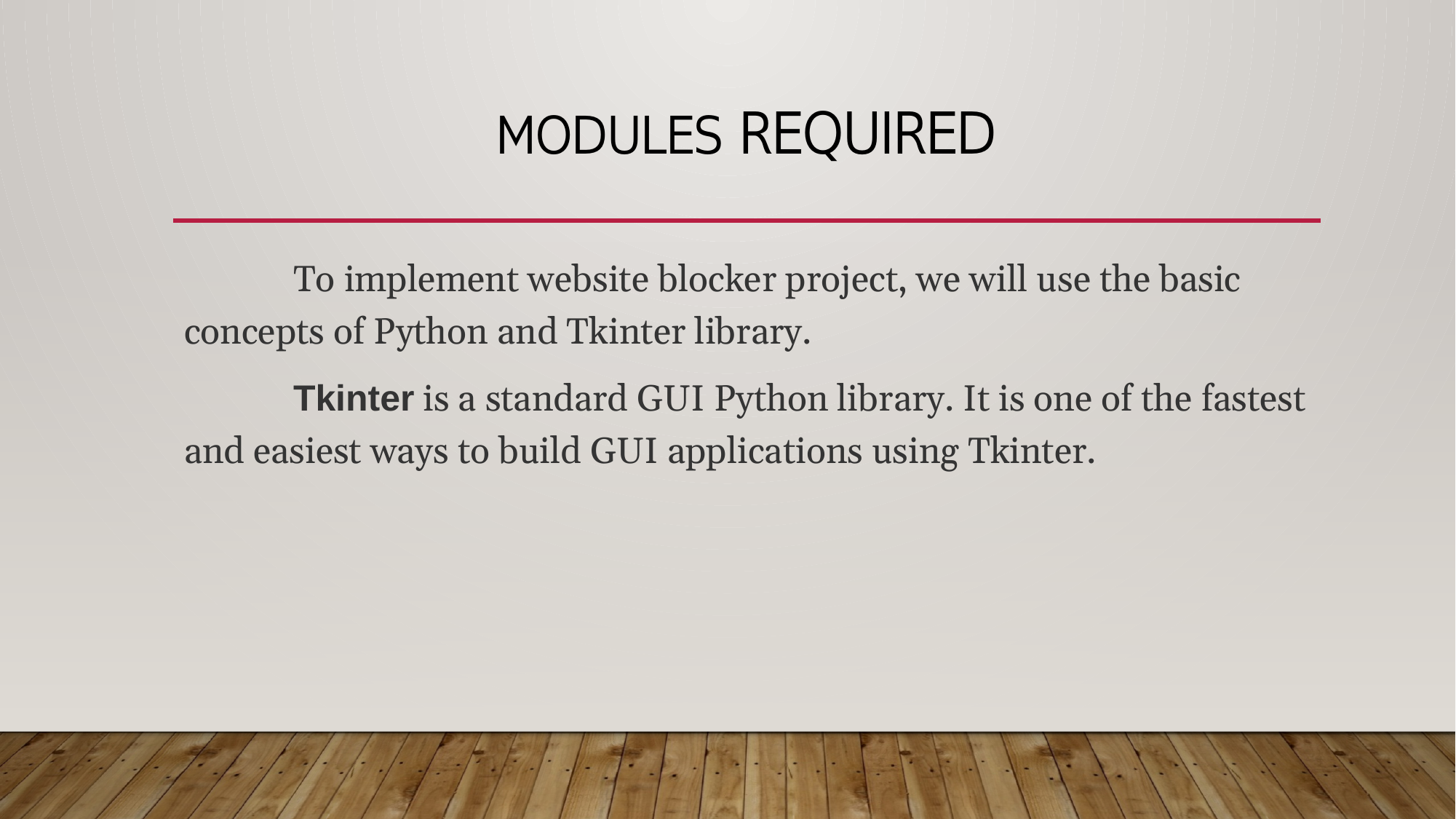

# MODULES REQUIRED
	To implement website blocker project, we will use the basic concepts of Python and Tkinter library.
	Tkinter is a standard GUI Python library. It is one of the fastest and easiest ways to build GUI applications using Tkinter.